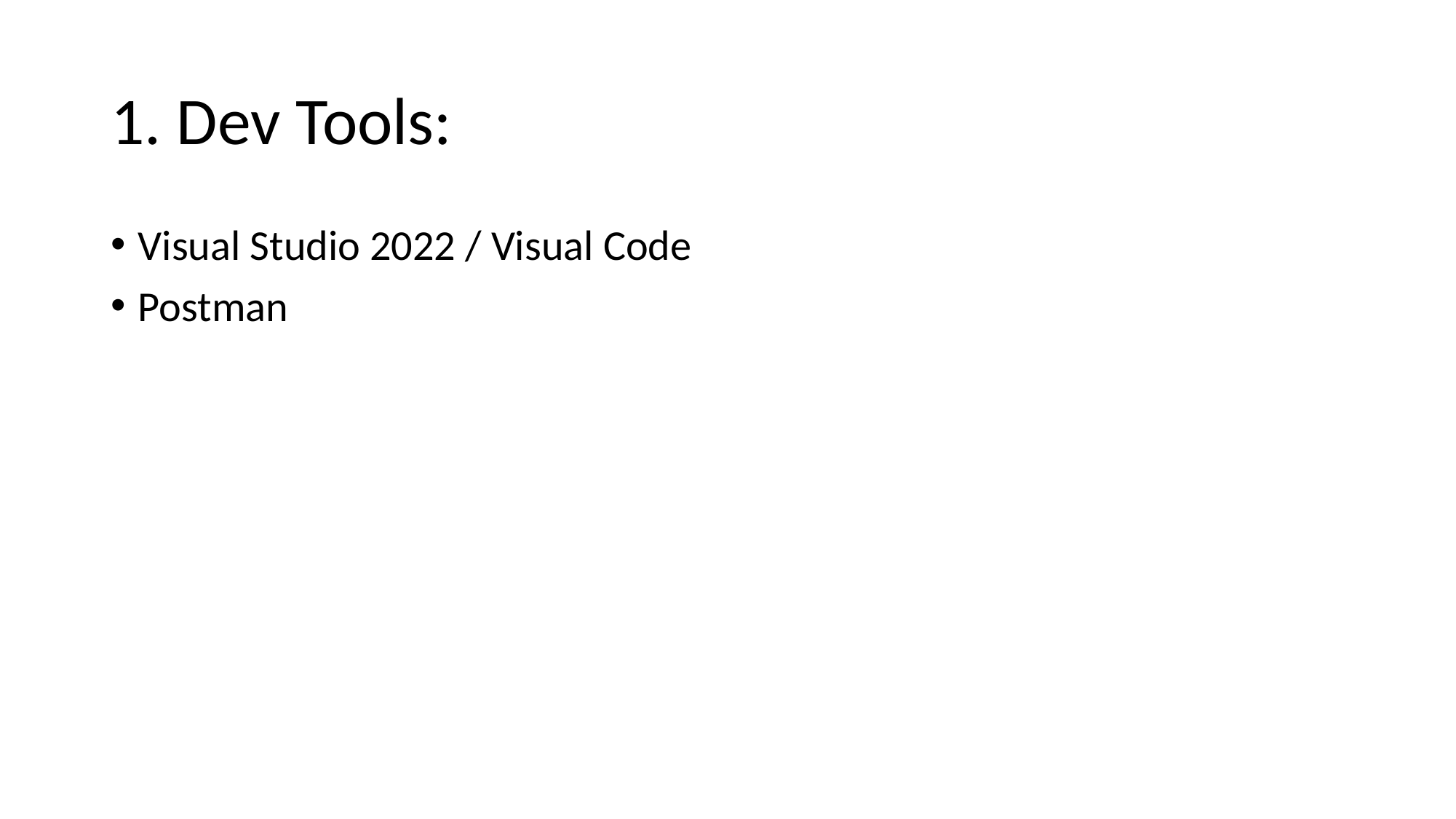

# 1. Dev Tools:
Visual Studio 2022 / Visual Code
Postman